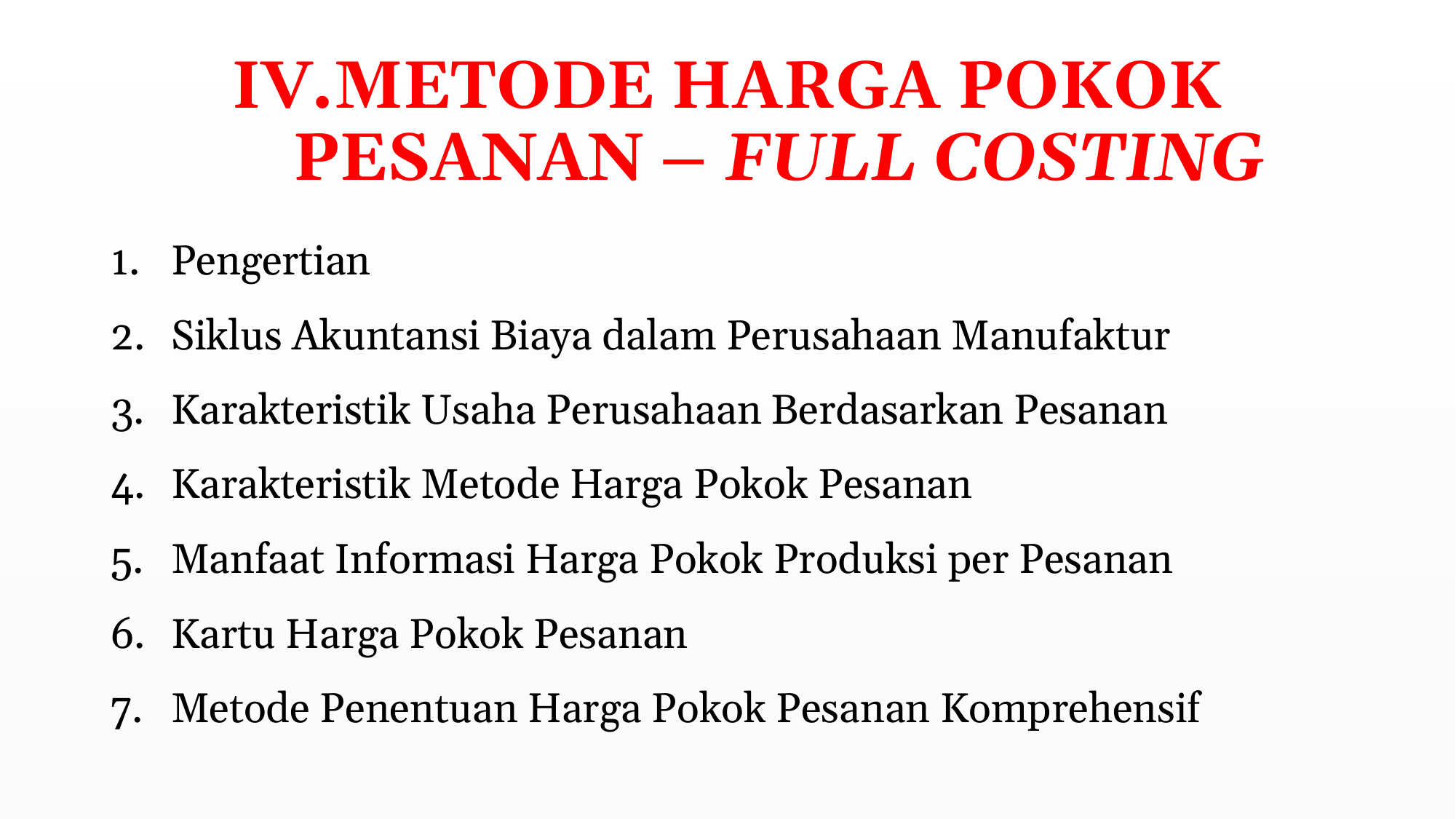

# METODE HARGA POKOK PESANAN – FULL COSTING
Pengertian
Siklus Akuntansi Biaya dalam Perusahaan Manufaktur
Karakteristik Usaha Perusahaan Berdasarkan Pesanan
Karakteristik Metode Harga Pokok Pesanan
Manfaat Informasi Harga Pokok Produksi per Pesanan
Kartu Harga Pokok Pesanan
Metode Penentuan Harga Pokok Pesanan Komprehensif